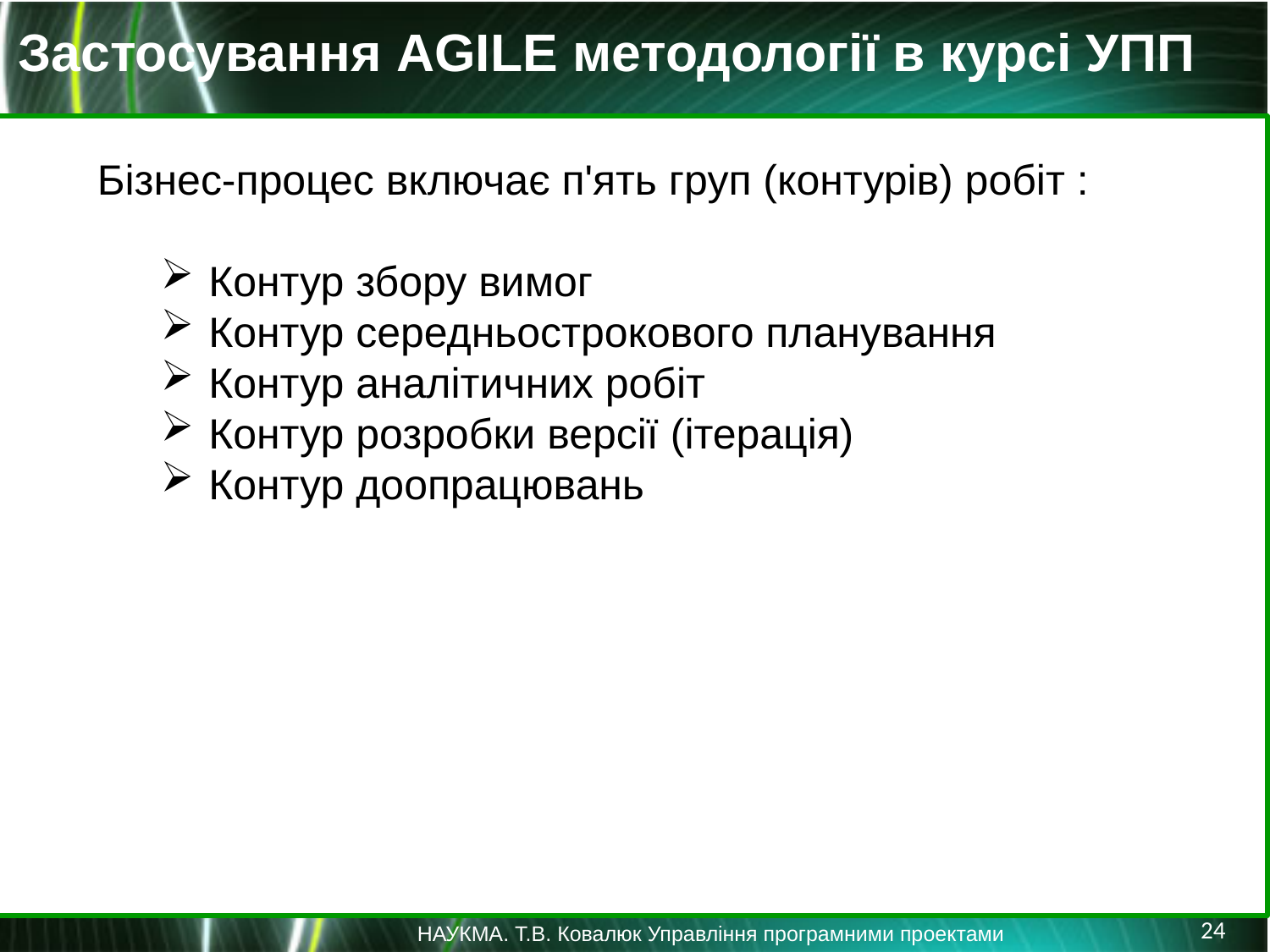

Застосування AGILE методології в курсі УПП
Бізнес-процес включає п'ять груп (контурів) робіт :

Контур збору вимог
Контур середньострокового планування
Контур аналітичних робіт
Контур розробки версії (ітерація)
Контур доопрацювань
24